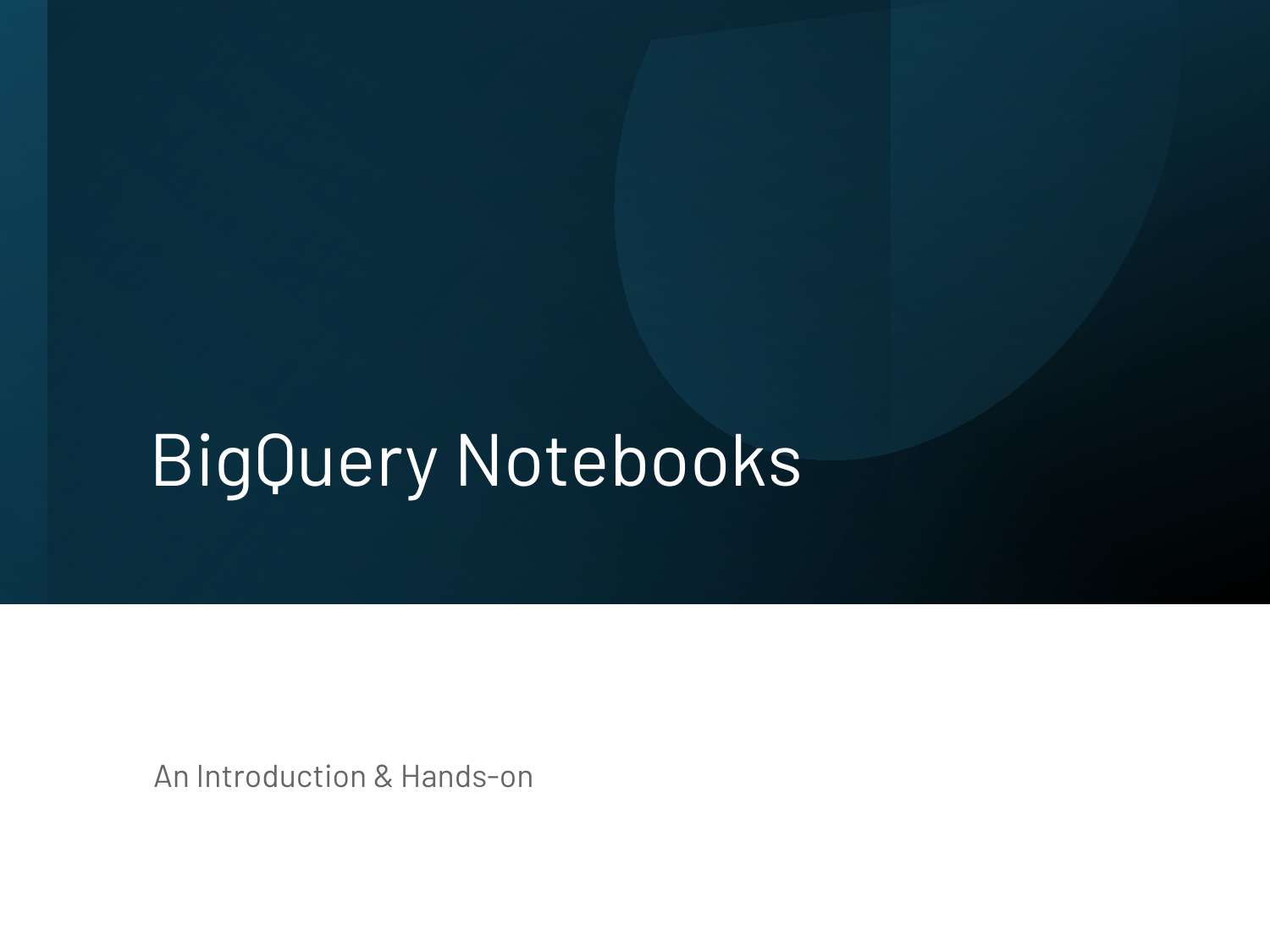

# BigQuery Notebooks
An Introduction & Hands-on